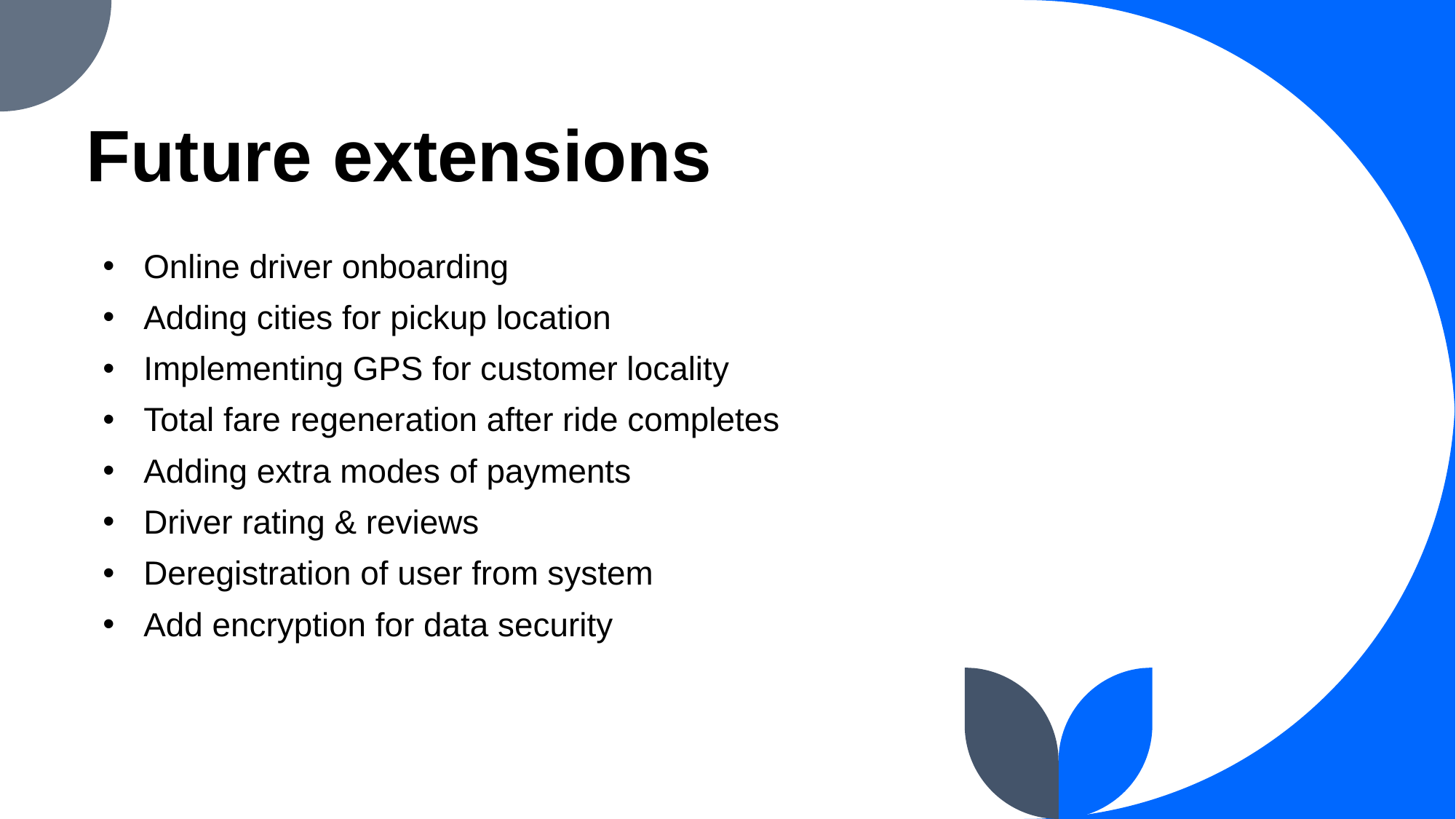

# Future extensions
Online driver onboarding
Adding cities for pickup location
Implementing GPS for customer locality
Total fare regeneration after ride completes
Adding extra modes of payments
Driver rating & reviews
Deregistration of user from system
Add encryption for data security